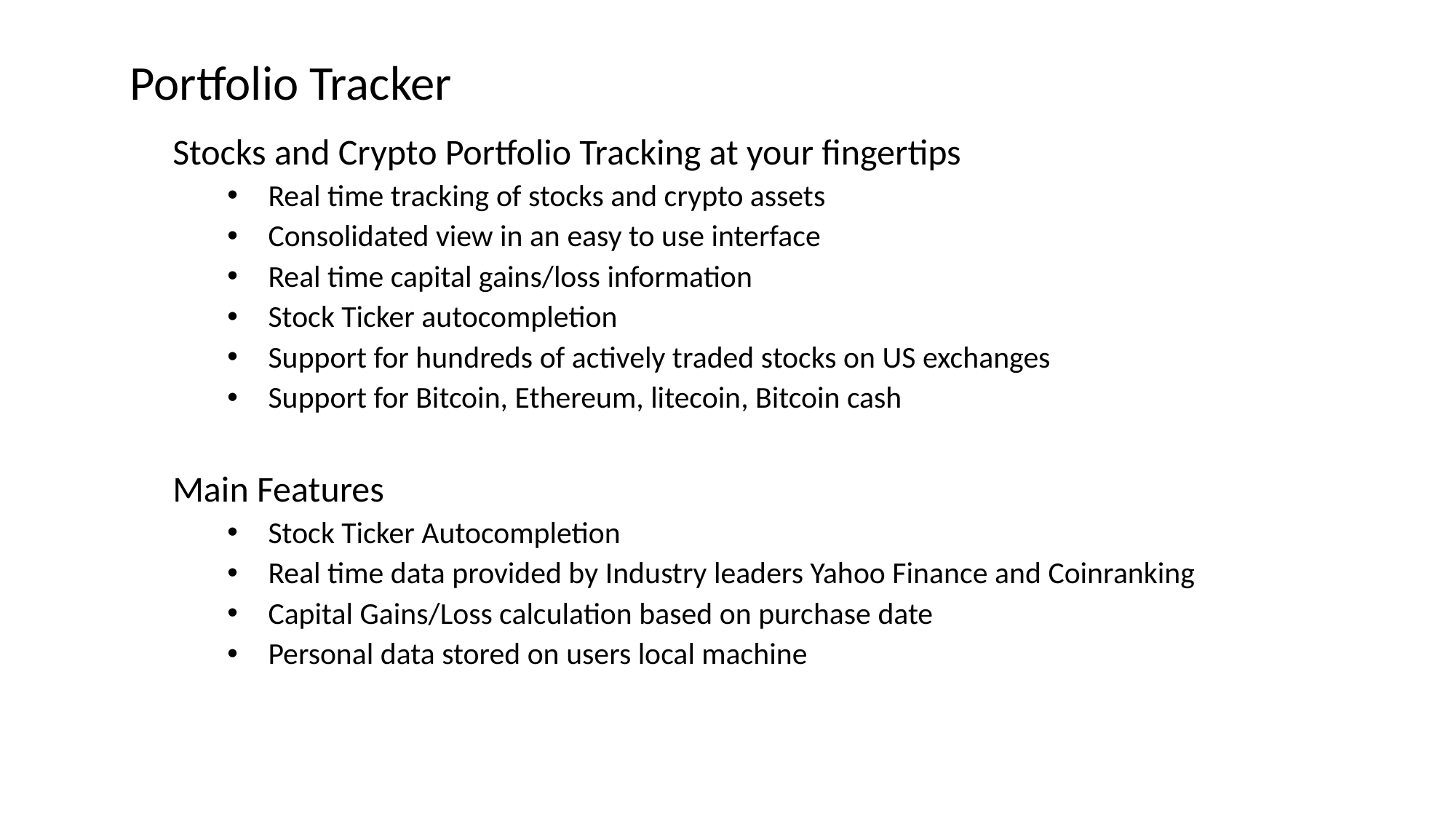

# Portfolio Tracker
Stocks and Crypto Portfolio Tracking at your fingertips
Real time tracking of stocks and crypto assets
Consolidated view in an easy to use interface
Real time capital gains/loss information
Stock Ticker autocompletion
Support for hundreds of actively traded stocks on US exchanges
Support for Bitcoin, Ethereum, litecoin, Bitcoin cash

Main Features
Stock Ticker Autocompletion
Real time data provided by Industry leaders Yahoo Finance and Coinranking
Capital Gains/Loss calculation based on purchase date
Personal data stored on users local machine